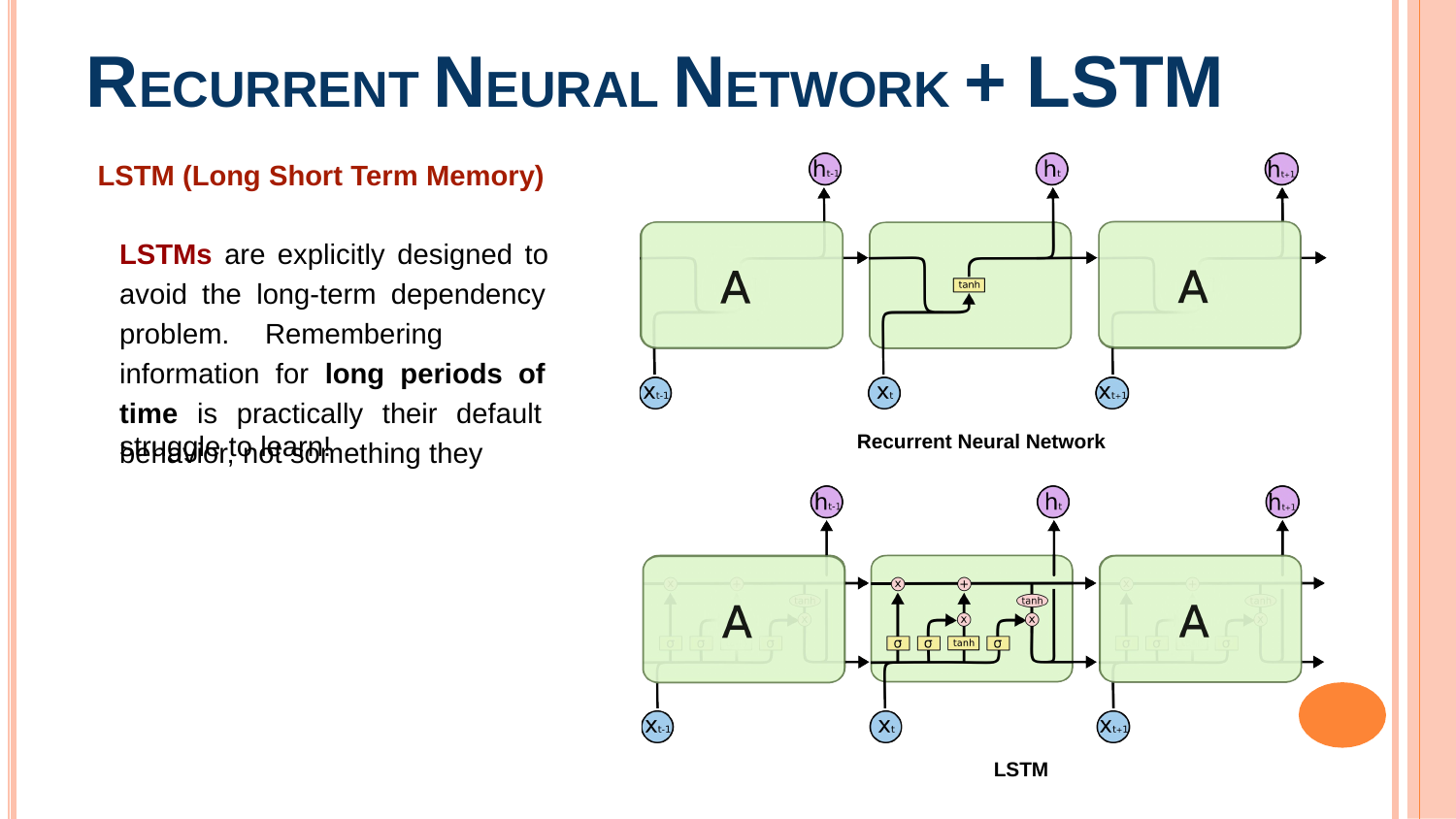

# RECURRENT NEURAL NETWORK + LSTM

LSTM (Long Short Term Memory)

LSTMs are explicitly designed to  avoid the long-term dependency  problem.	Remembering  information for long periods of  time is practically their default  behavior, not something they
struggle to learn!
Recurrent Neural Network

LSTM